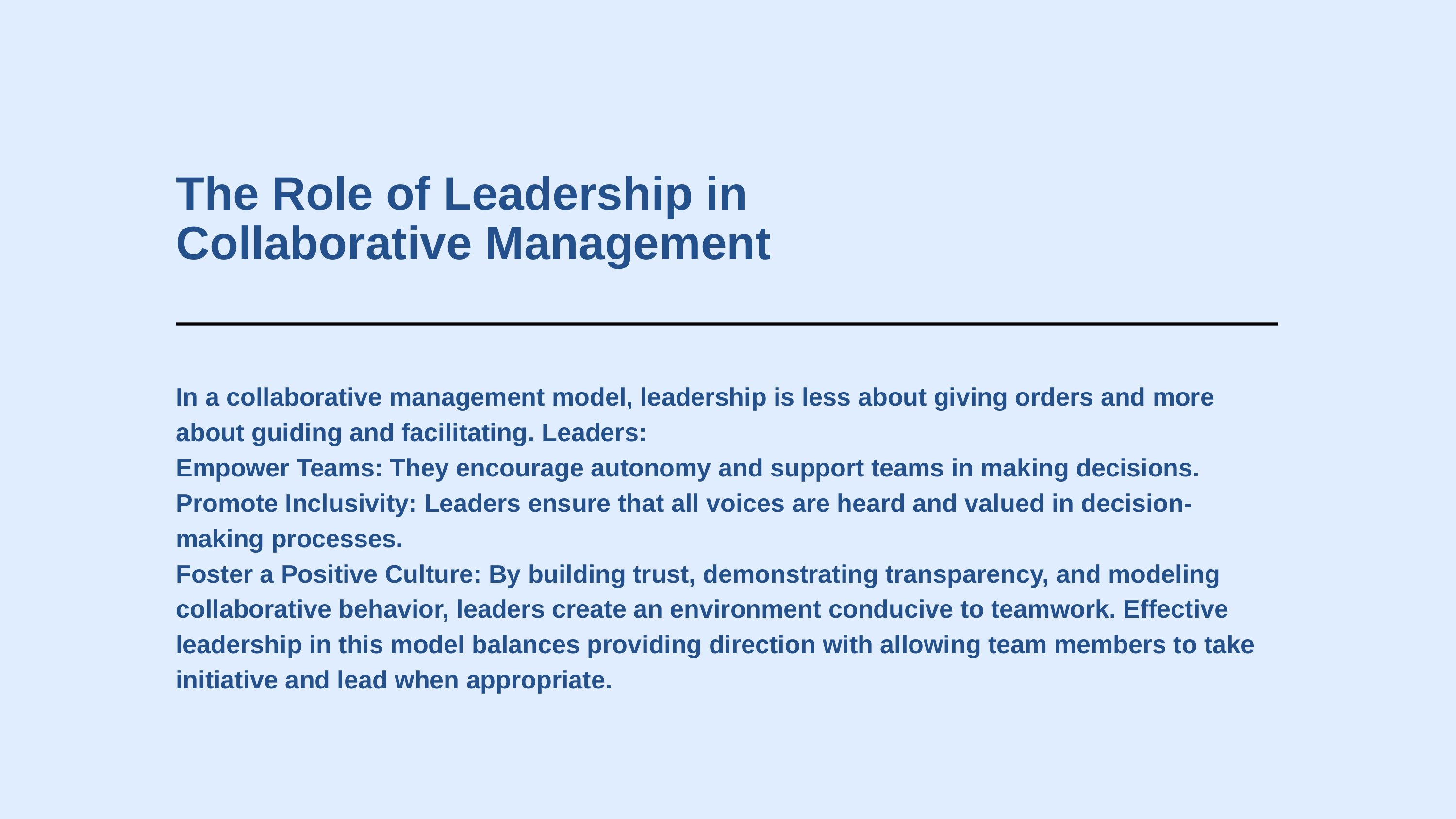

The Role of Leadership in Collaborative Management

In a collaborative management model, leadership is less about giving orders and more about guiding and facilitating. Leaders:
Empower Teams: They encourage autonomy and support teams in making decisions.
Promote Inclusivity: Leaders ensure that all voices are heard and valued in decision-making processes.
Foster a Positive Culture: By building trust, demonstrating transparency, and modeling collaborative behavior, leaders create an environment conducive to teamwork. Effective leadership in this model balances providing direction with allowing team members to take initiative and lead when appropriate.